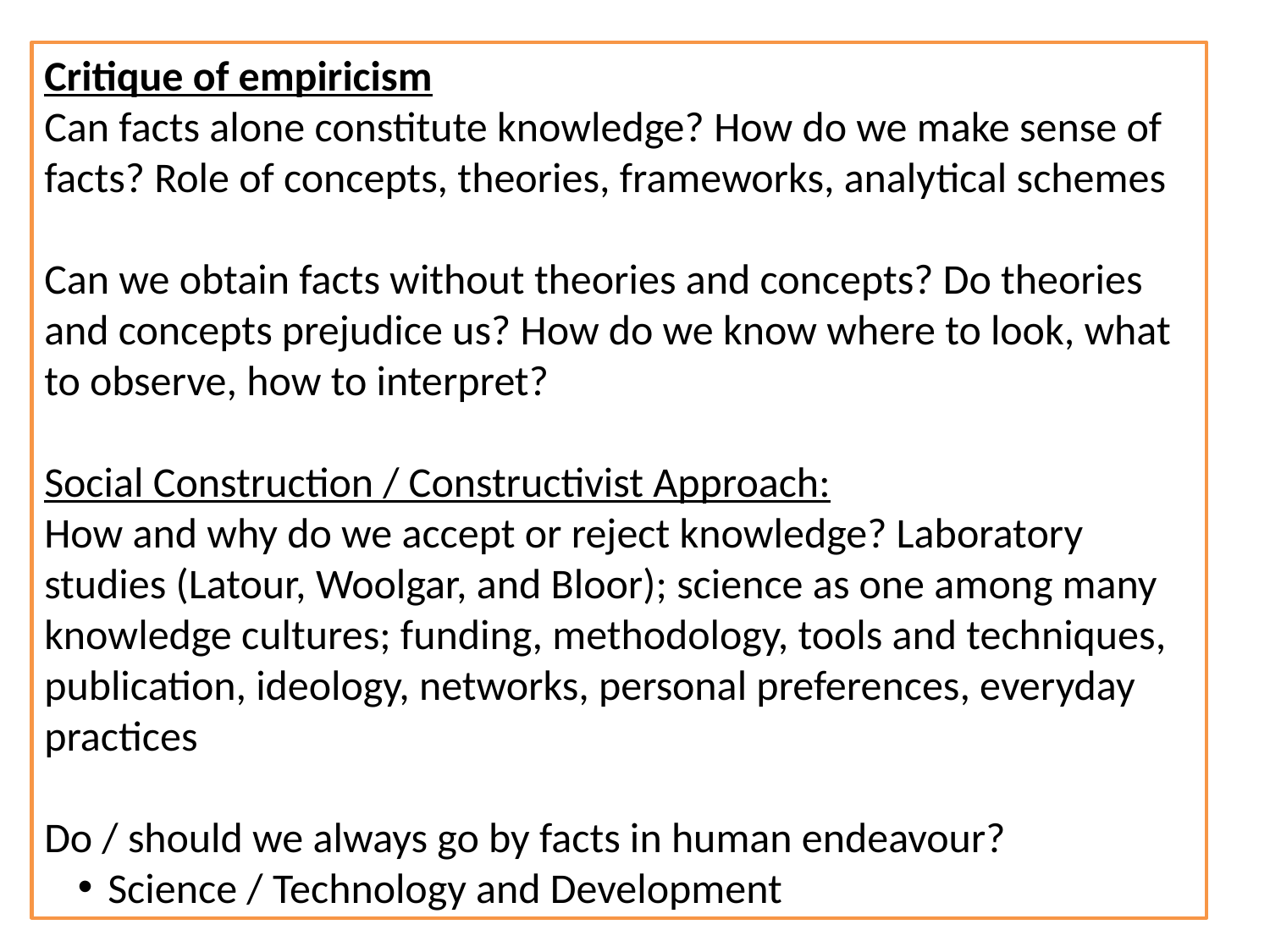

Critique of empiricism
Can facts alone constitute knowledge? How do we make sense of facts? Role of concepts, theories, frameworks, analytical schemes

Can we obtain facts without theories and concepts? Do theories and concepts prejudice us? How do we know where to look, what to observe, how to interpret?

Social Construction / Constructivist Approach:
How and why do we accept or reject knowledge? Laboratory studies (Latour, Woolgar, and Bloor); science as one among many knowledge cultures; funding, methodology, tools and techniques, publication, ideology, networks, personal preferences, everyday practices

Do / should we always go by facts in human endeavour?
Science / Technology and Development